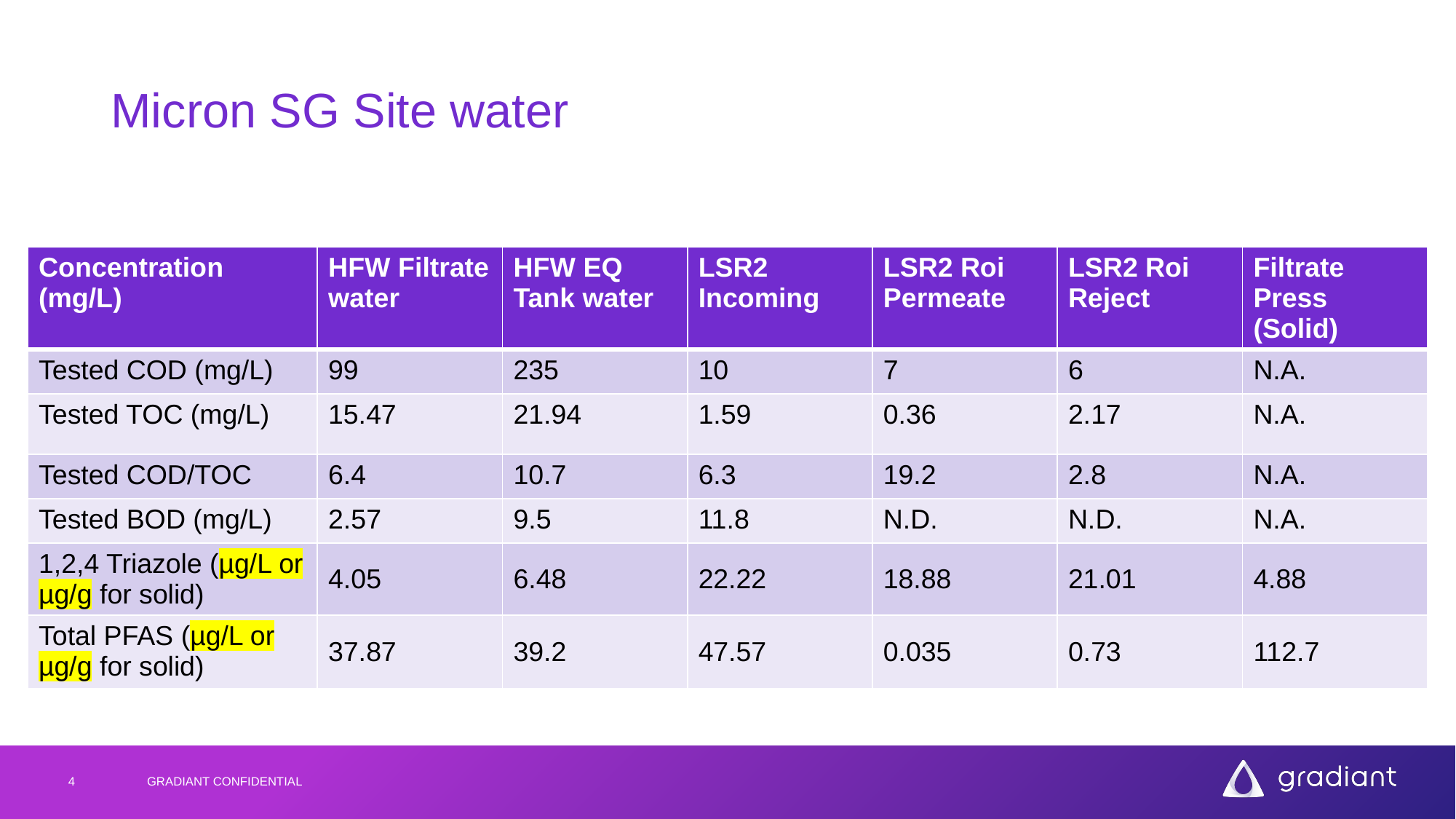

# Micron SG Site water
| Concentration (mg/L) | HFW Filtrate water | HFW EQ Tank water | LSR2 Incoming | LSR2 Roi Permeate | LSR2 Roi Reject | Filtrate Press (Solid) |
| --- | --- | --- | --- | --- | --- | --- |
| Tested COD (mg/L) | 99 | 235 | 10 | 7 | 6 | N.A. |
| Tested TOC (mg/L) | 15.47 | 21.94 | 1.59 | 0.36 | 2.17 | N.A. |
| Tested COD/TOC | 6.4 | 10.7 | 6.3 | 19.2 | 2.8 | N.A. |
| Tested BOD (mg/L) | 2.57 | 9.5 | 11.8 | N.D. | N.D. | N.A. |
| 1,2,4 Triazole (µg/L or µg/g for solid) | 4.05 | 6.48 | 22.22 | 18.88 | 21.01 | 4.88 |
| Total PFAS (µg/L or µg/g for solid) | 37.87 | 39.2 | 47.57 | 0.035 | 0.73 | 112.7 |
4
GRADIANT CONFIDENTIAL